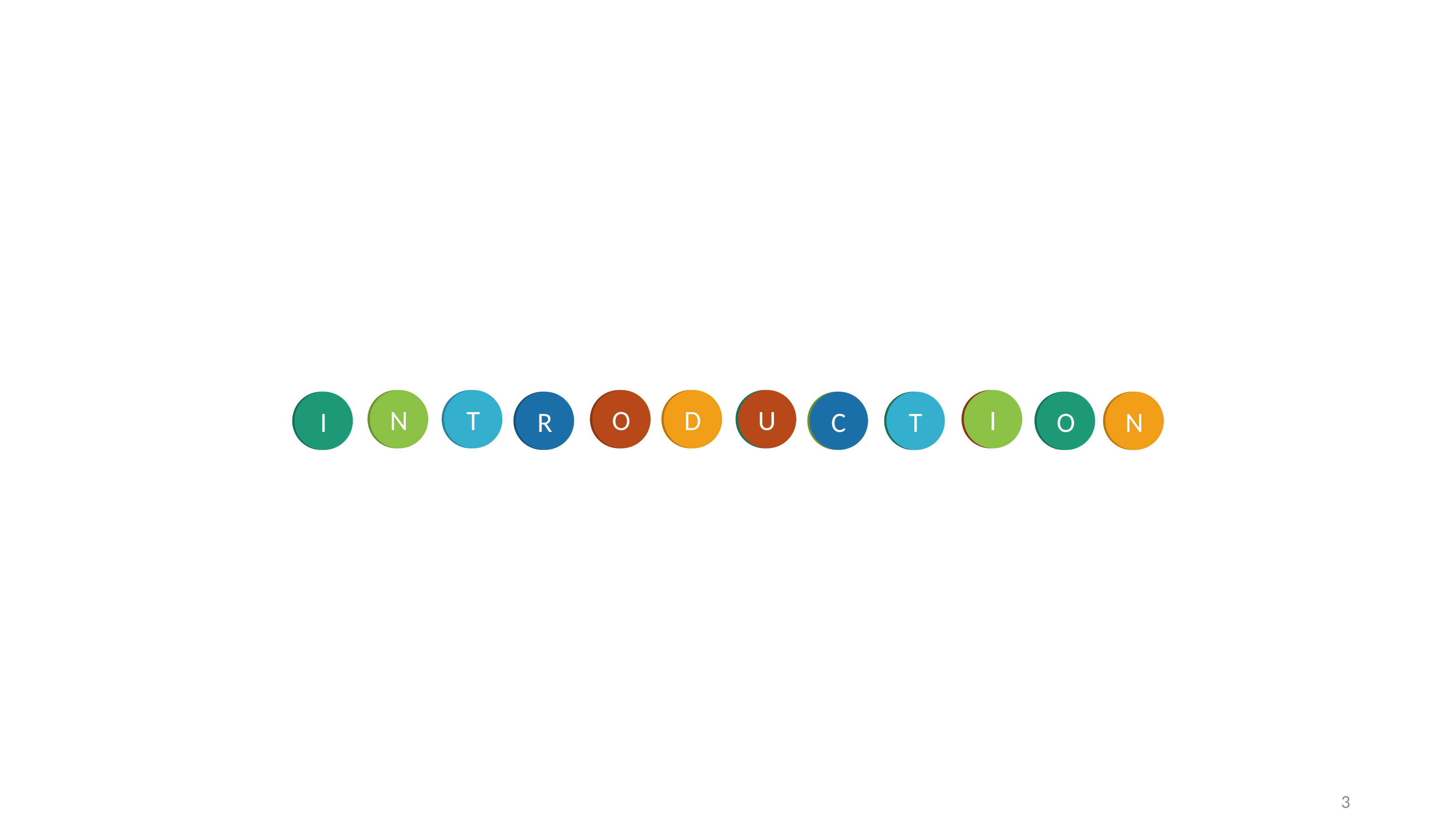

N

T

O

D

U

I

I

R

C

T

O

N

3